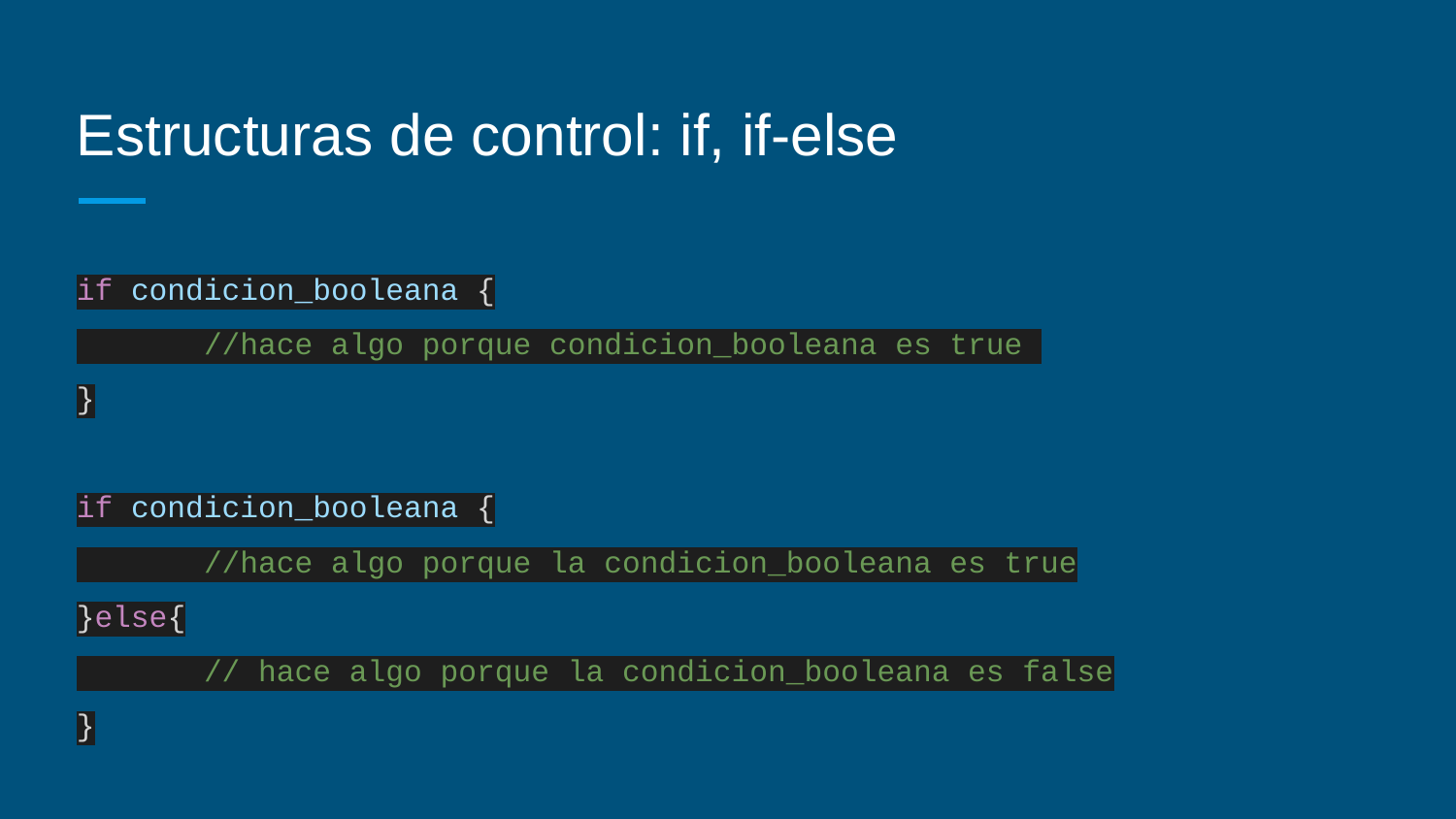

# Estructuras de control: if, if-else
if condicion_booleana {
       //hace algo porque condicion_booleana es true
}

if condicion_booleana {
       //hace algo porque la condicion_booleana es true
}else{
       // hace algo porque la condicion_booleana es false
}